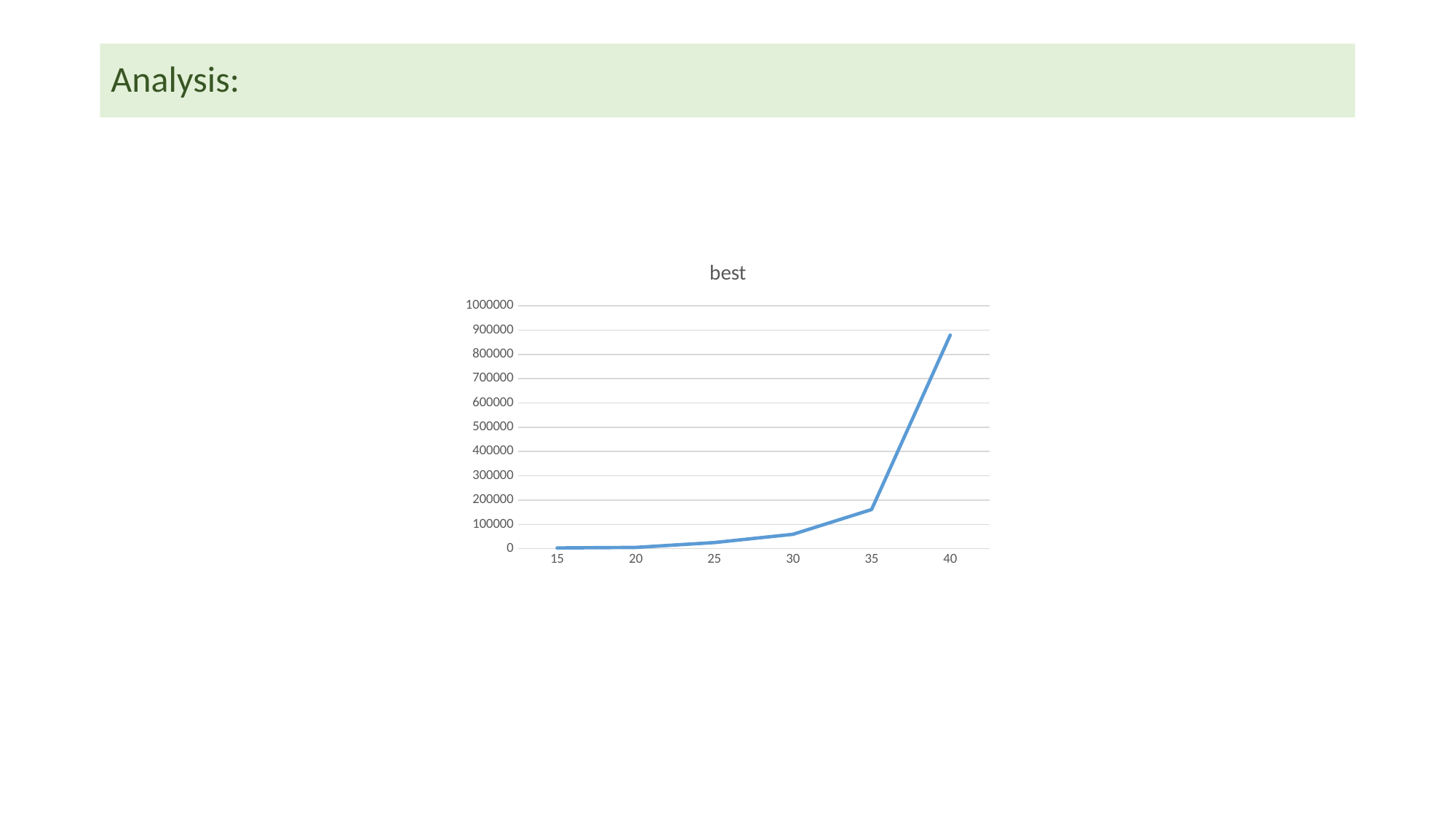

# Analysis:
CHANDRIKA BOLLA | 001226788 | INFO 6205 -PROJECT PROPOSAL

### Chart:

| Category | best |
|---|---|
| 15 | 3076.0 |
| 20 | 5271.0 |
| 25 | 25253.0 |
| 30 | 59238.0 |
| 35 | 161103.0 |
| 40 | 879129.0 |